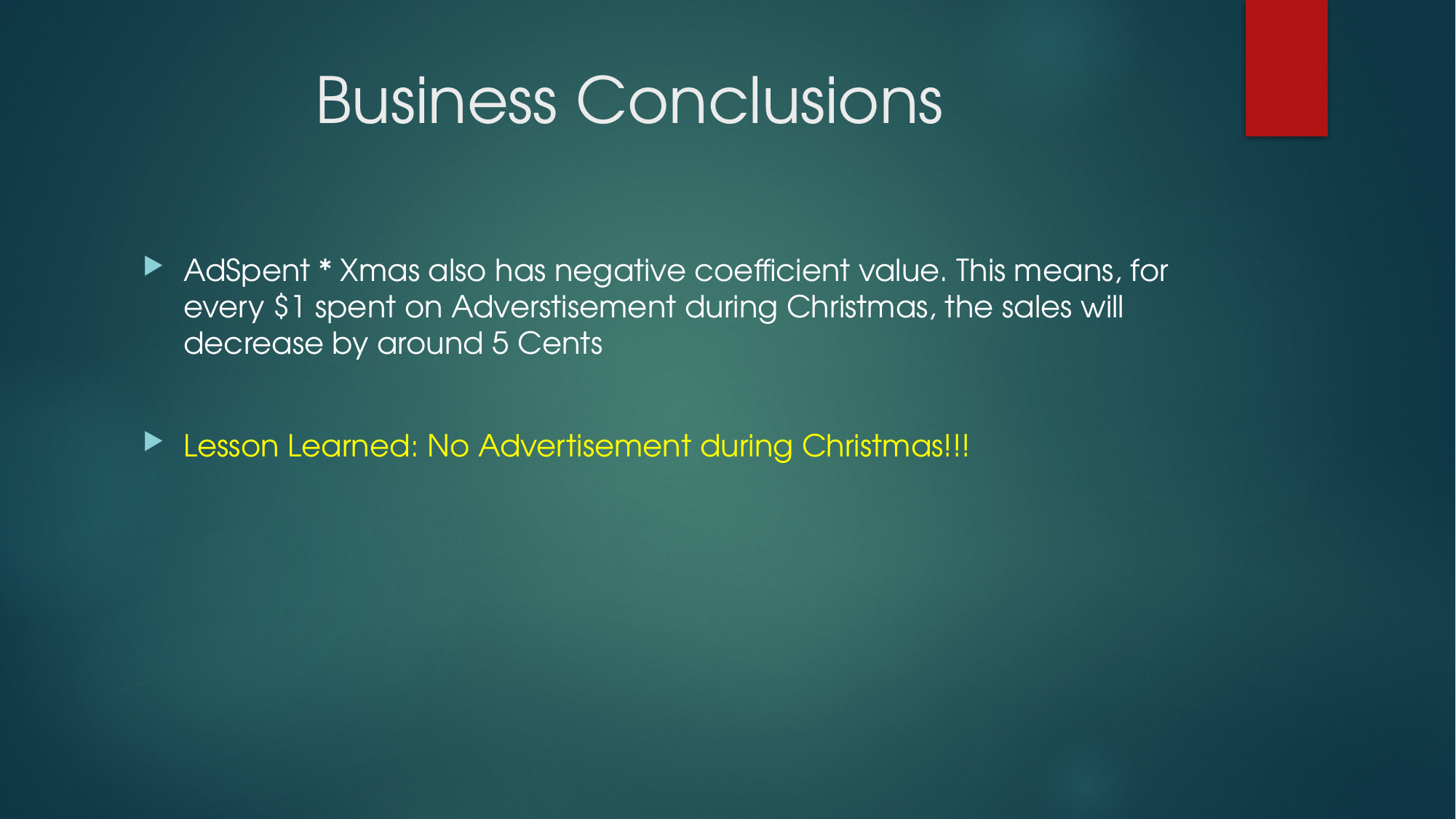

# Business Conclusions
AdSpent * Xmas also has negative coefficient value. This means, for every $1 spent on Adverstisement during Christmas, the sales will decrease by around 5 Cents

Lesson Learned: No Advertisement during Christmas!!!